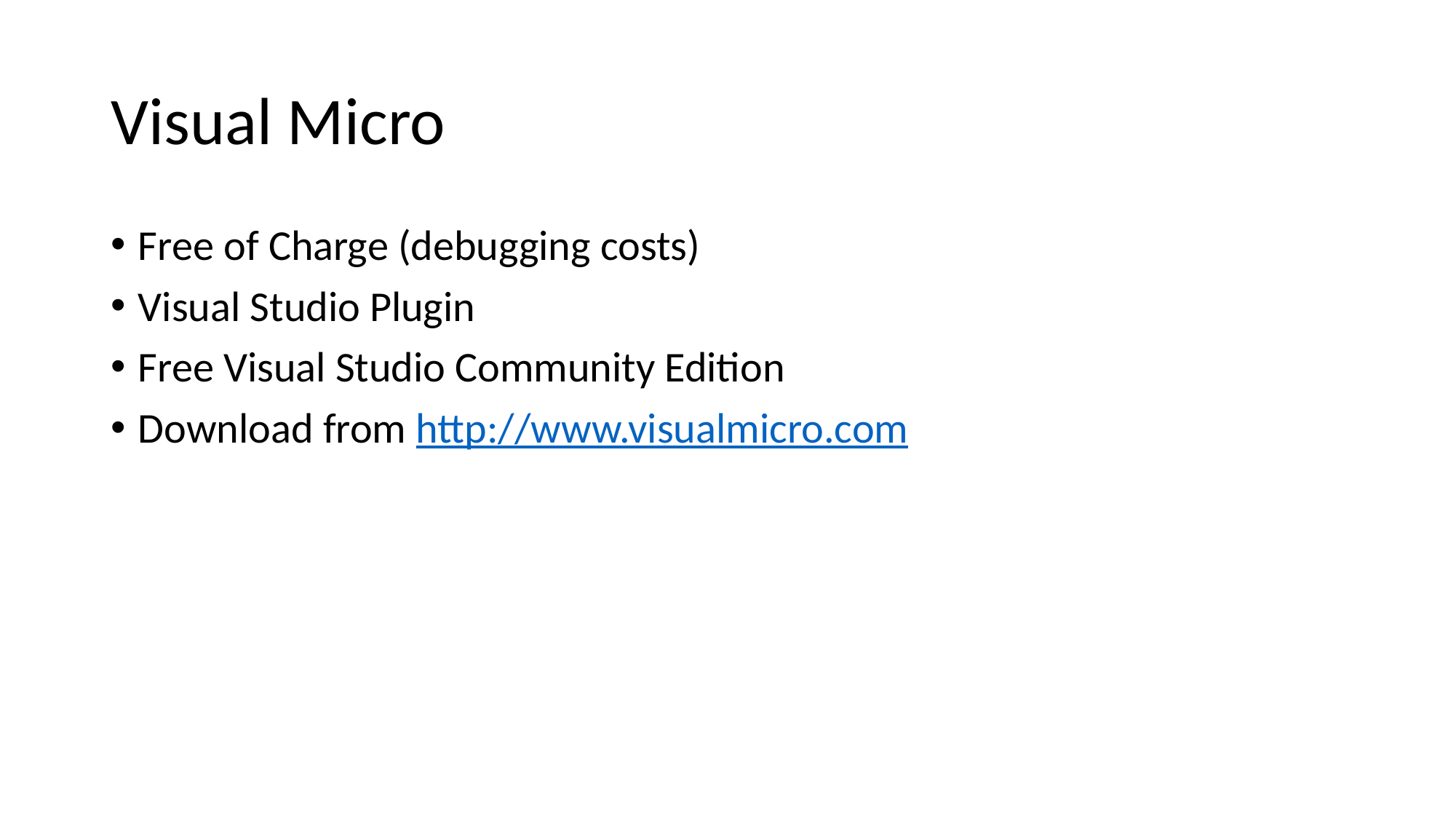

# Visual Micro
Free of Charge (debugging costs)
Visual Studio Plugin
Free Visual Studio Community Edition
Download from http://www.visualmicro.com